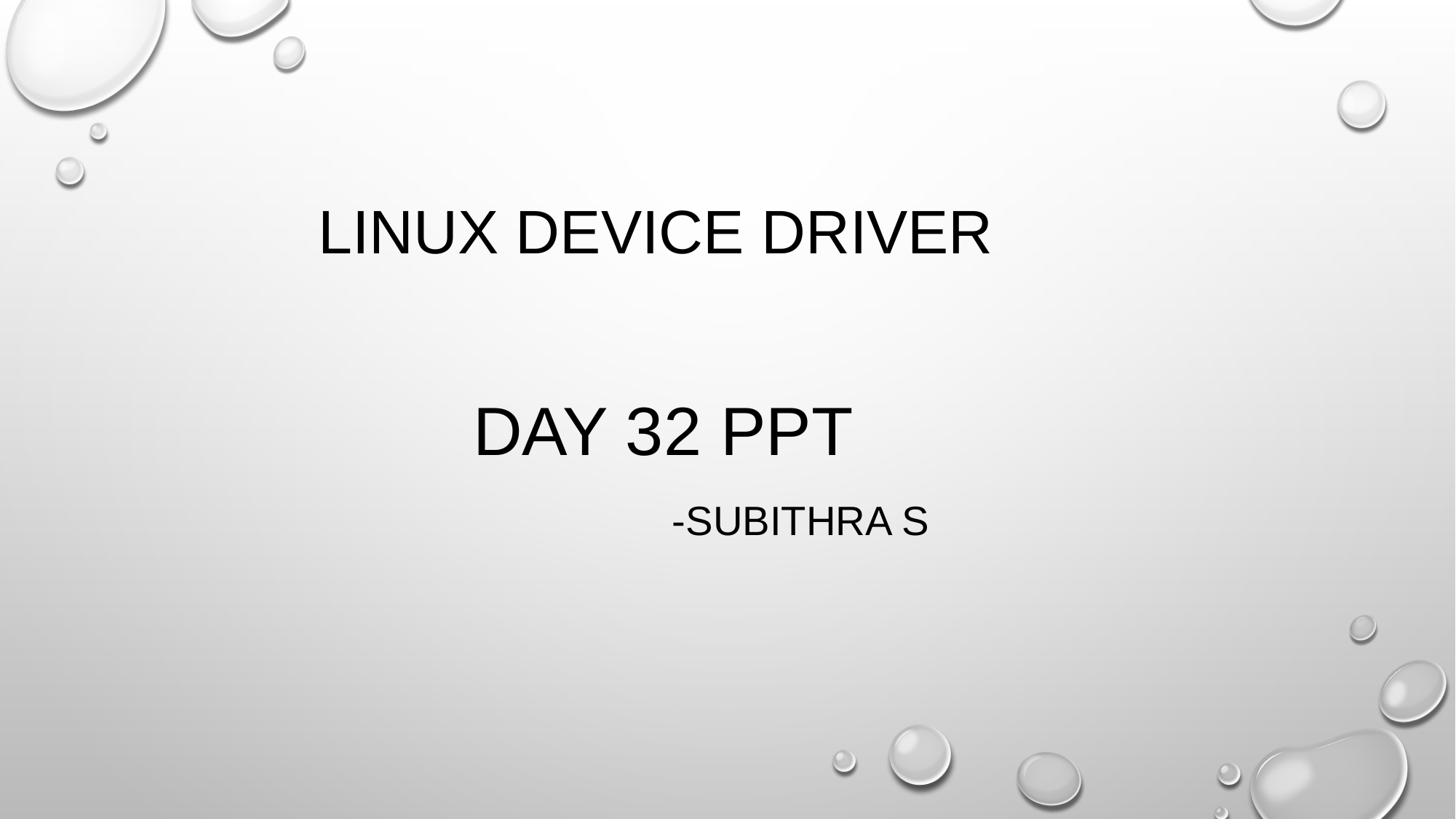

# Linux device driver
Day 32 PPT
                        -SUBITHRA s